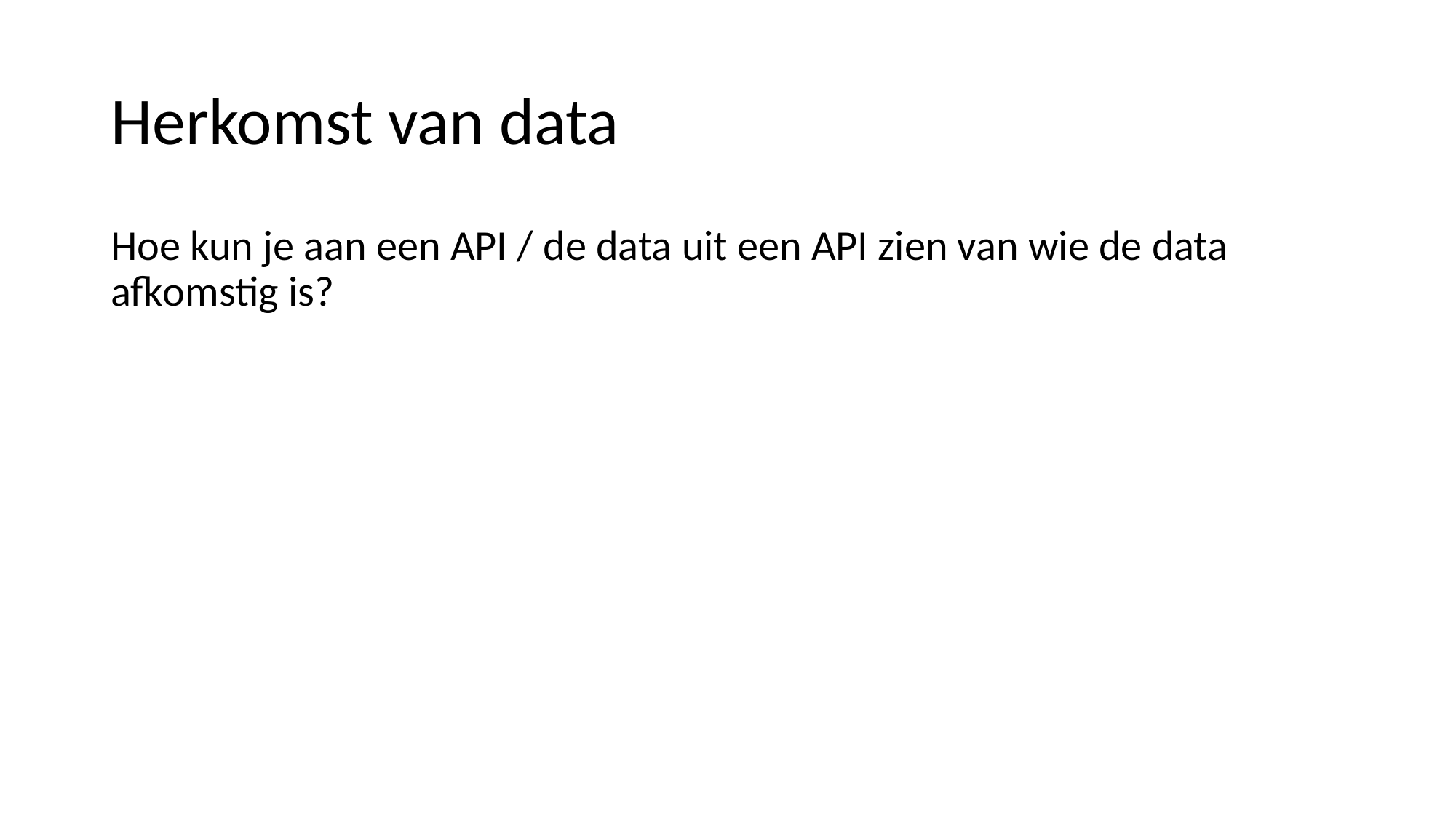

# Herkomst van data
Hoe kun je aan een API / de data uit een API zien van wie de data afkomstig is?